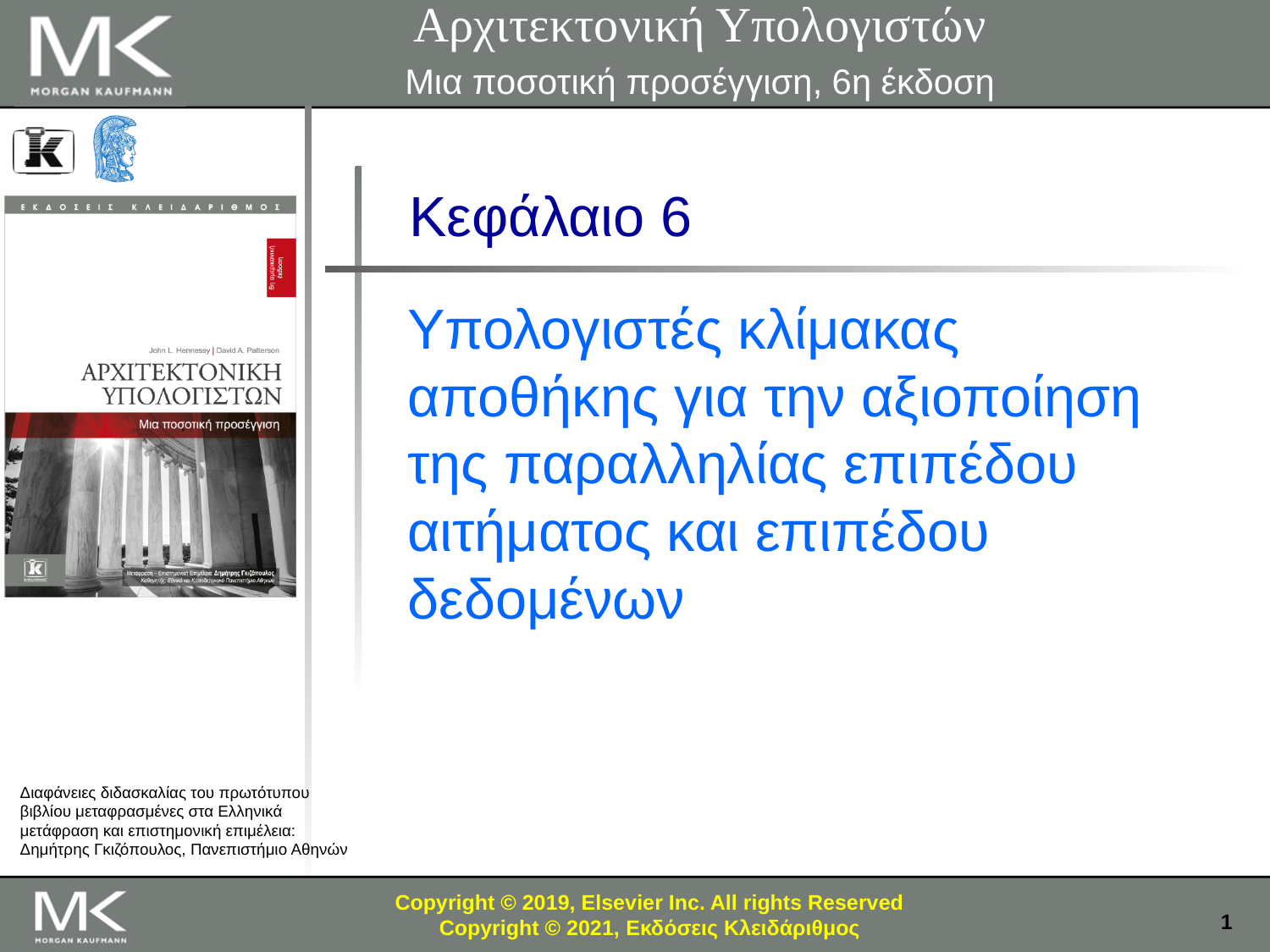

Αρχιτεκτονική Υπολογιστών
Μια ποσοτική προσέγγιση, 6η έκδοση
Κεφάλαιο 6
Υπολογιστές κλίμακας αποθήκης για την αξιοποίηση της παραλληλίας επιπέδου αιτήματος και επιπέδου δεδομένων
Copyright © 2019, Elsevier Inc. All rights Reserved
Copyright © 2021, Εκδόσεις Κλειδάριθμος